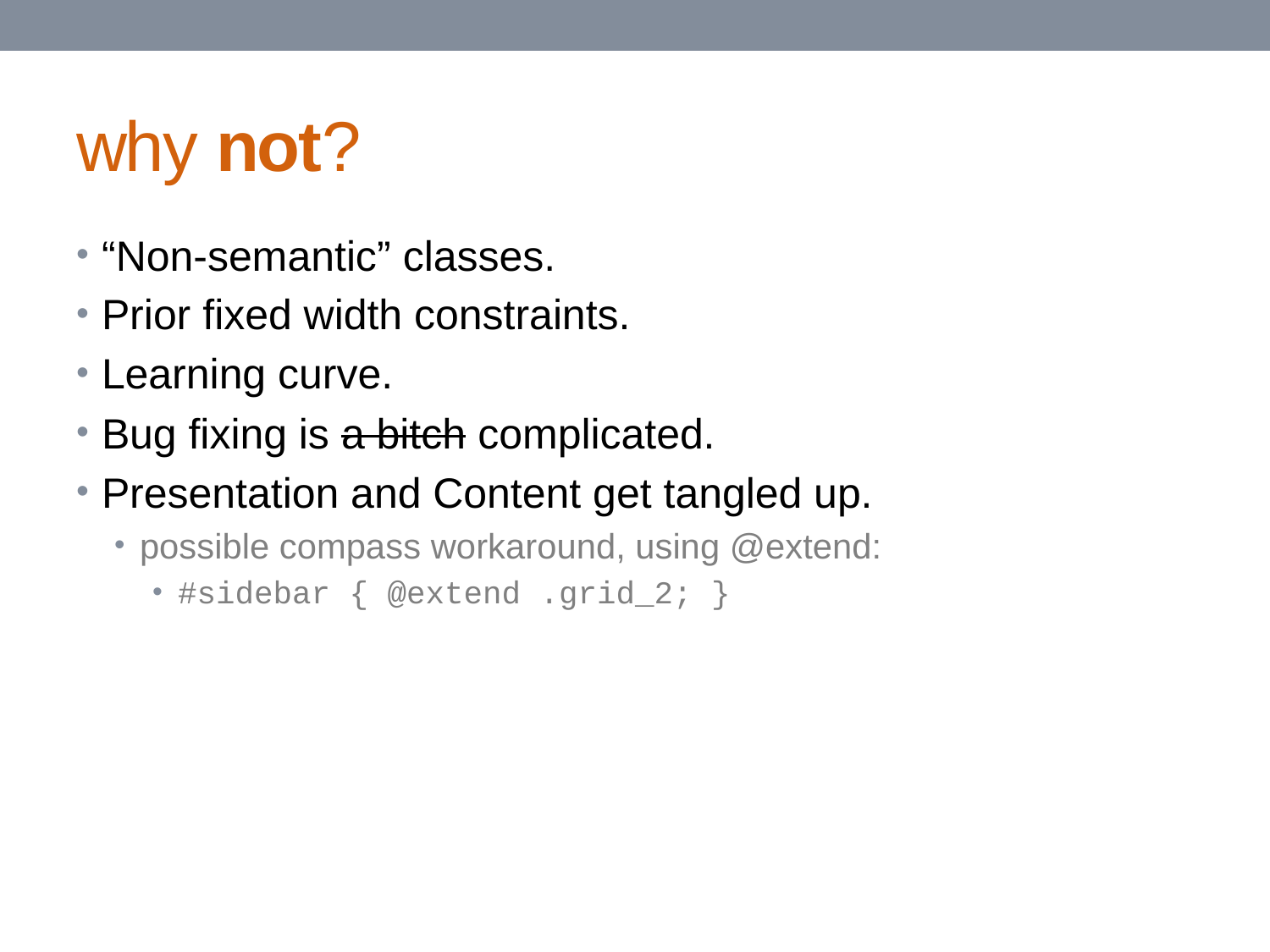

# why not?
“Non-semantic” classes.
Prior fixed width constraints.
Learning curve.
Bug fixing is a bitch complicated.
Presentation and Content get tangled up.
possible compass workaround, using @extend:
#sidebar { @extend .grid_2; }